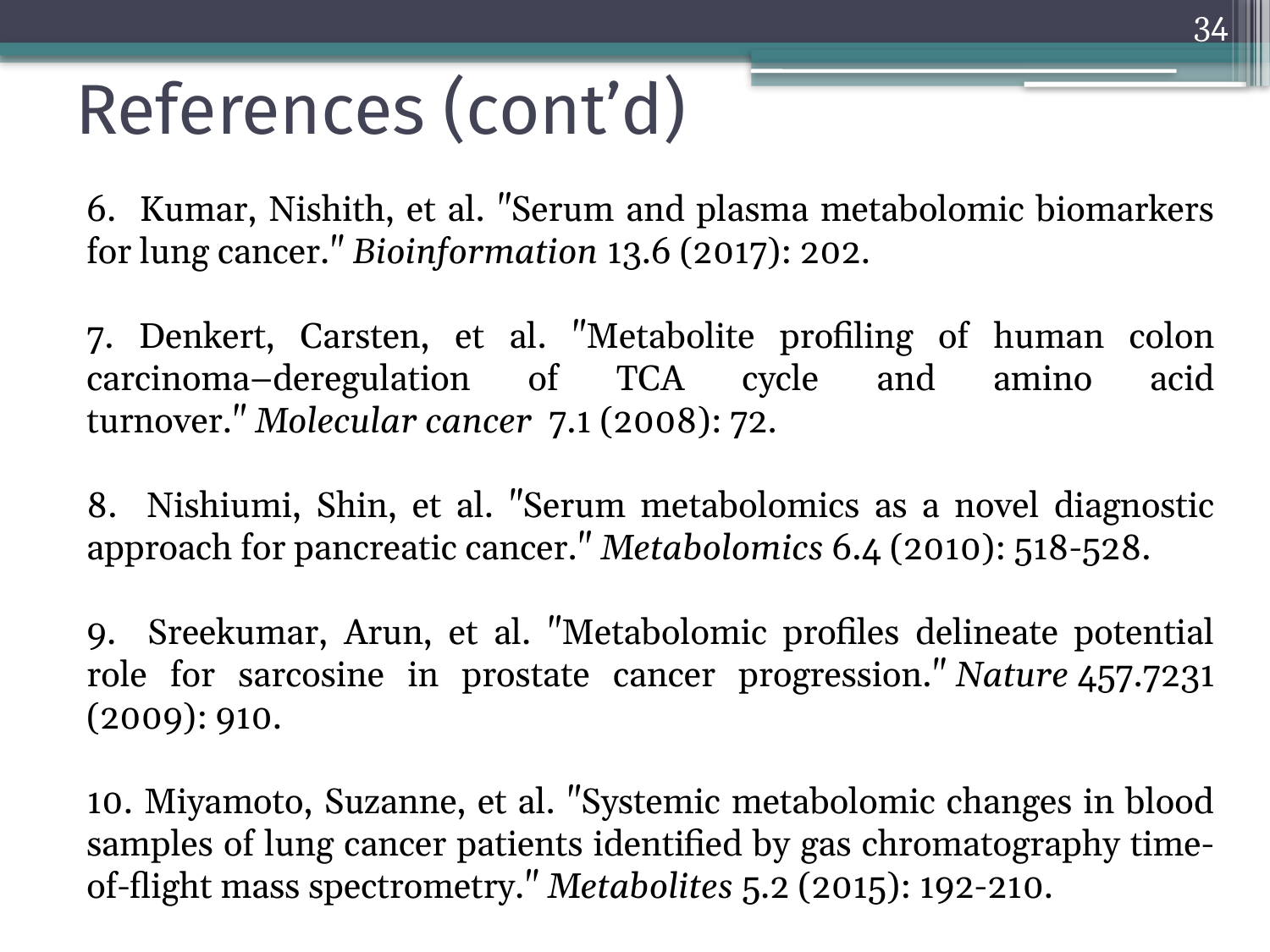

34
# References (cont’d)
6.  Kumar, Nishith, et al. "Serum and plasma metabolomic biomarkers for lung cancer." Bioinformation 13.6 (2017): 202.

7. Denkert, Carsten, et al. "Metabolite profiling of human colon carcinoma–deregulation of TCA cycle and amino acid turnover." Molecular cancer  7.1 (2008): 72.

8.  Nishiumi, Shin, et al. "Serum metabolomics as a novel diagnostic approach for pancreatic cancer." Metabolomics 6.4 (2010): 518-528.

9.  Sreekumar, Arun, et al. "Metabolomic profiles delineate potential role for sarcosine in prostate cancer progression." Nature 457.7231 (2009): 910.

10. Miyamoto, Suzanne, et al. "Systemic metabolomic changes in blood samples of lung cancer patients identified by gas chromatography time-of-flight mass spectrometry." Metabolites 5.2 (2015): 192-210.